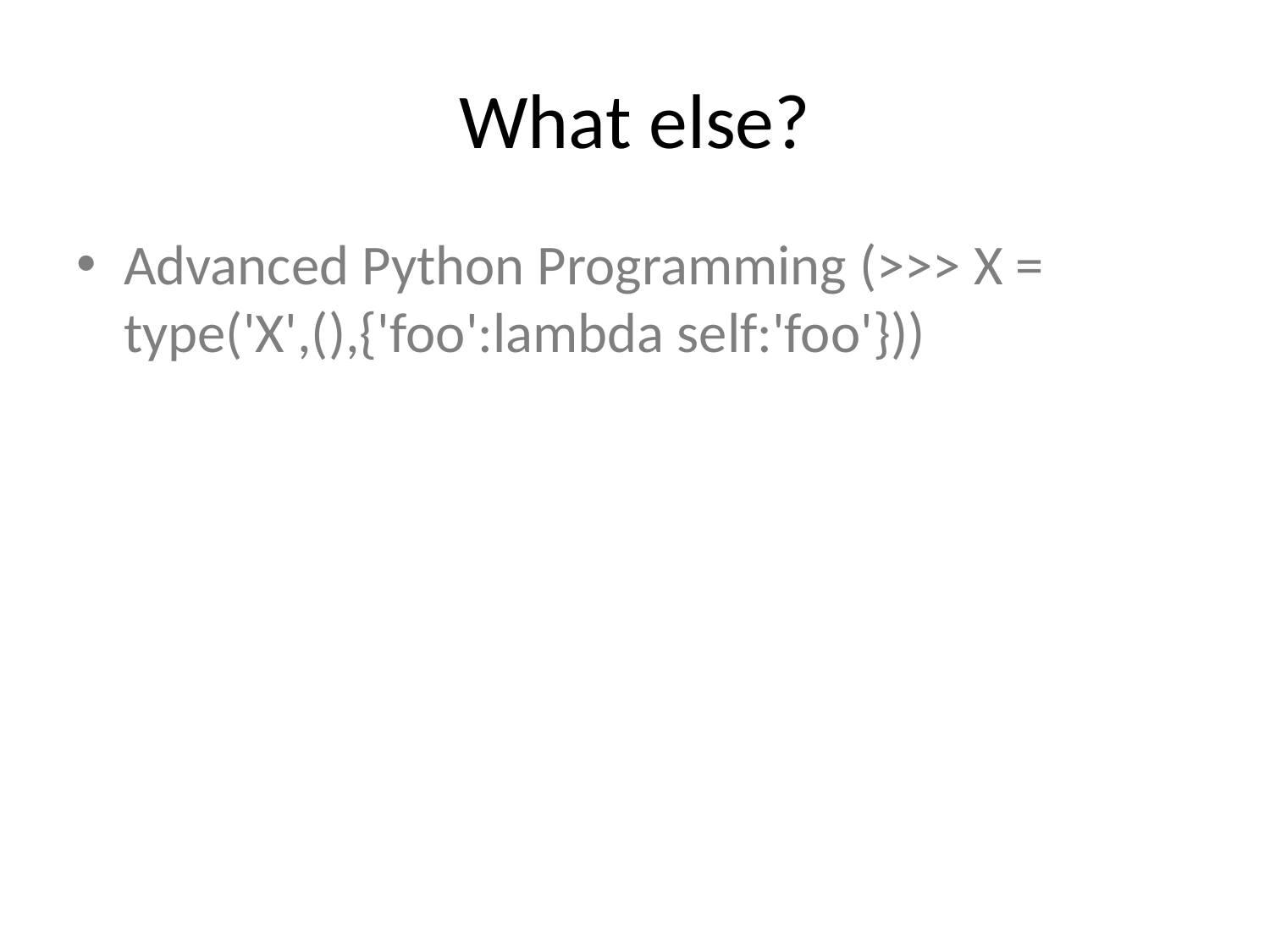

# What else?
Advanced Python Programming (>>> X = type('X',(),{'foo':lambda self:'foo'}))